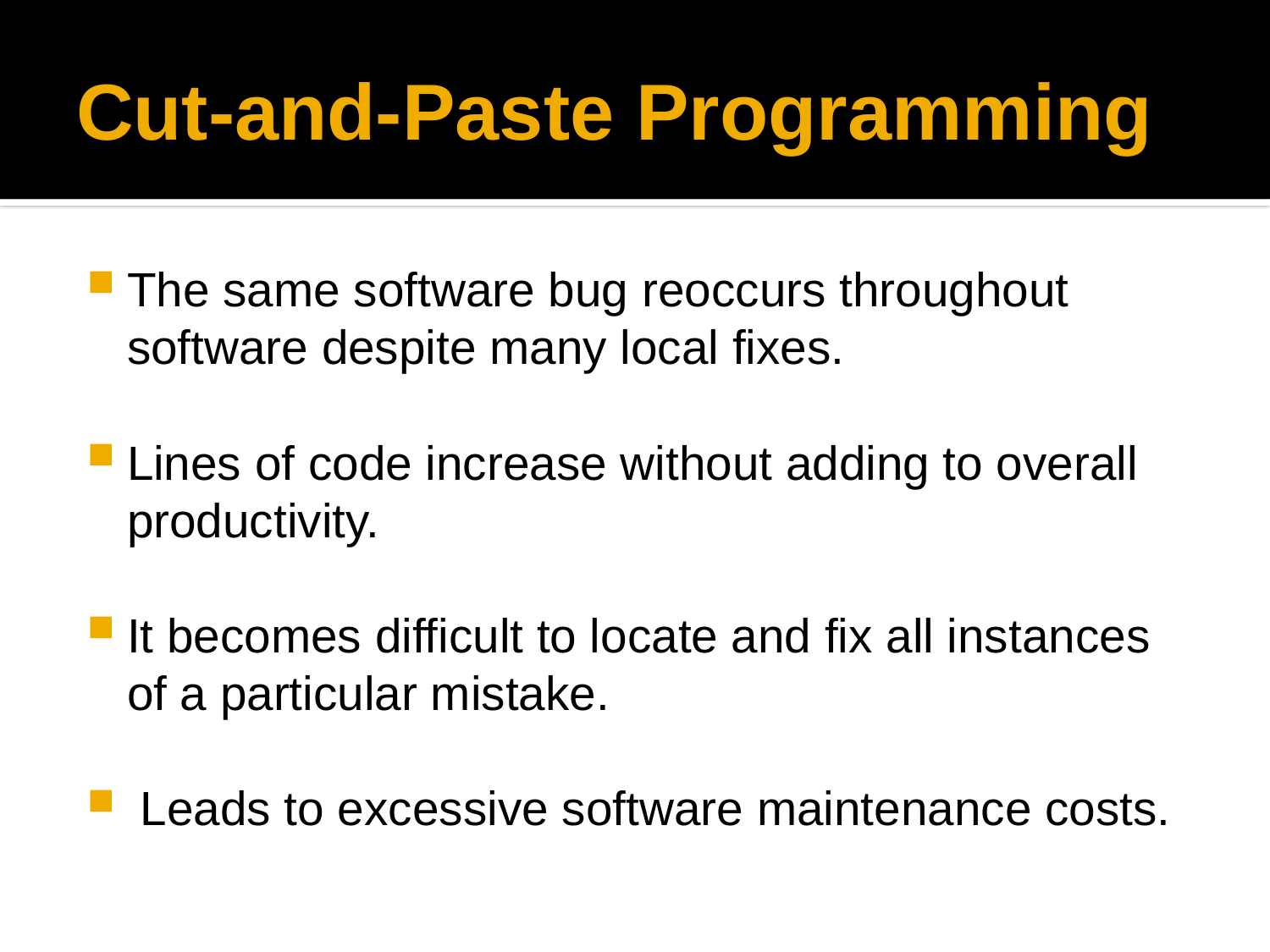

# Cut-and-Paste Programming
The same software bug reoccurs throughout software despite many local fixes.

Lines of code increase without adding to overall productivity.

It becomes difficult to locate and fix all instances of a particular mistake.

 Leads to excessive software maintenance costs.